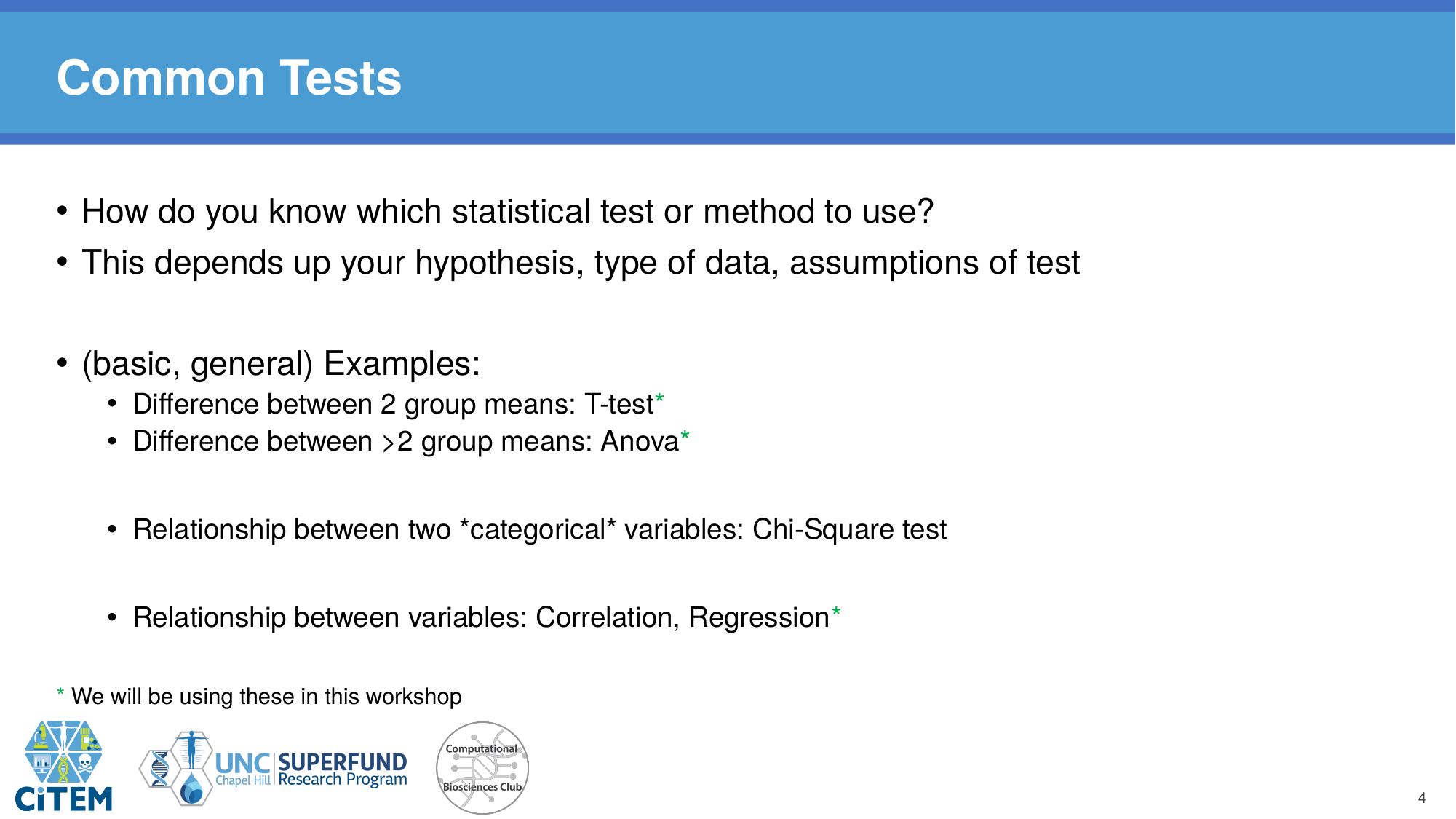

# Common Tests
How do you know which statistical test or method to use?
This depends up your hypothesis, type of data, assumptions of test

(basic, general) Examples:
Difference between 2 group means: T-test*
Difference between >2 group means: Anova*

Relationship between two *categorical* variables: Chi-Square test

Relationship between variables: Correlation, Regression*

* We will be using these in this workshop
4